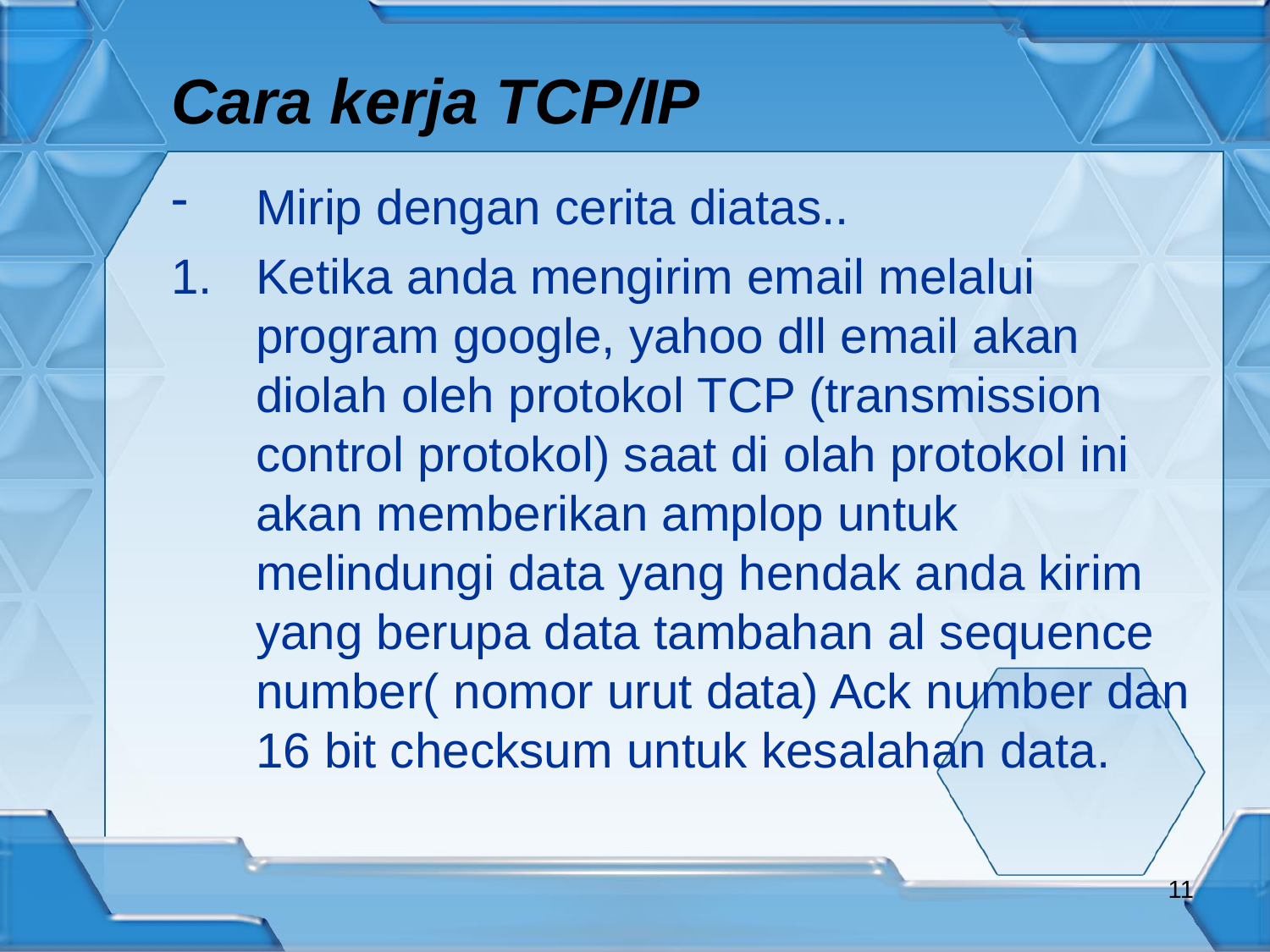

Cara kerja TCP/IP
Mirip dengan cerita diatas..
Ketika anda mengirim email melalui program google, yahoo dll email akan diolah oleh protokol TCP (transmission control protokol) saat di olah protokol ini akan memberikan amplop untuk melindungi data yang hendak anda kirim yang berupa data tambahan al sequence number( nomor urut data) Ack number dan 16 bit checksum untuk kesalahan data.
11